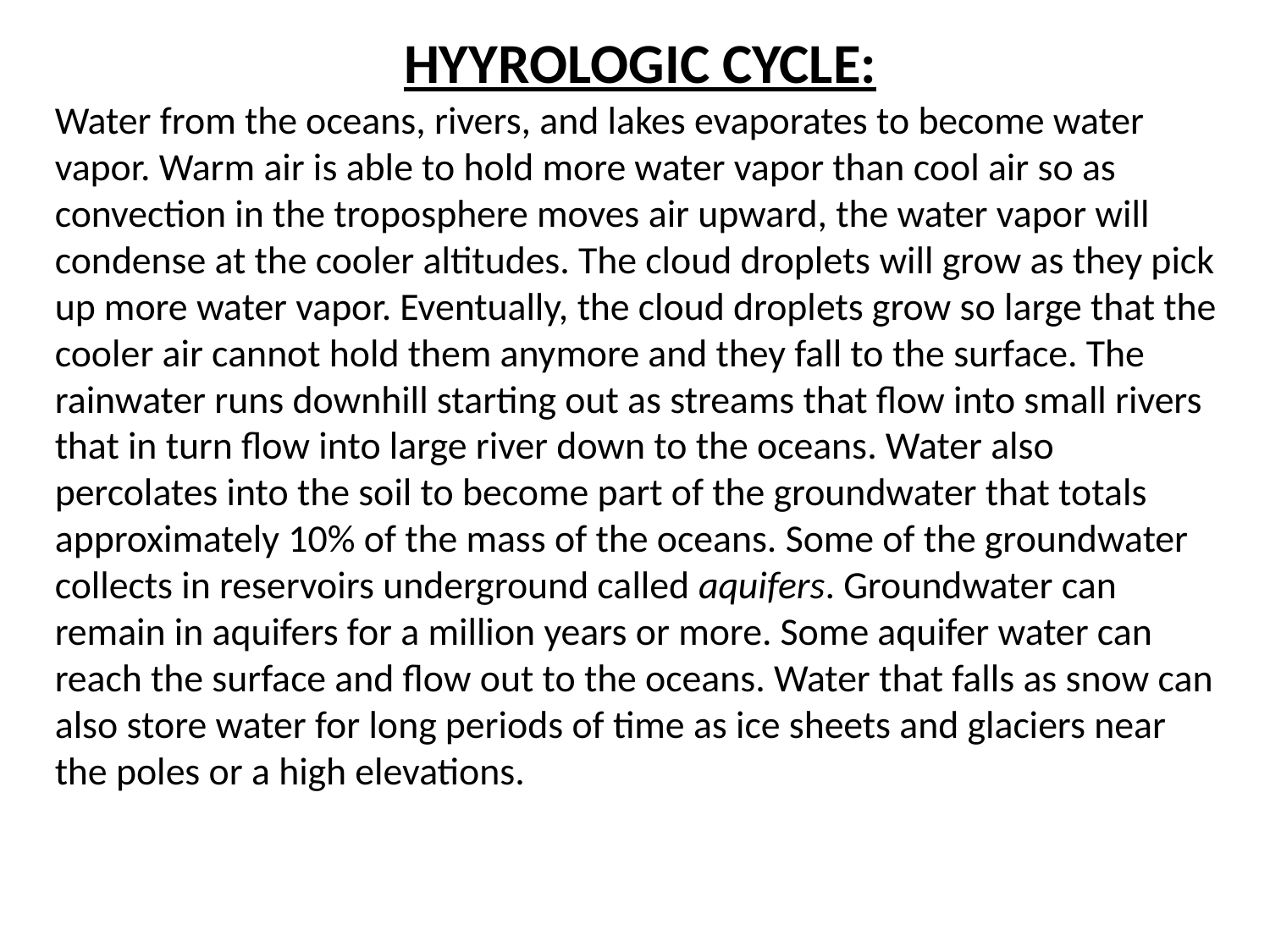

HYYROLOGIC CYCLE:
Water from the oceans, rivers, and lakes evaporates to become water vapor. Warm air is able to hold more water vapor than cool air so as convection in the troposphere moves air upward, the water vapor will condense at the cooler altitudes. The cloud droplets will grow as they pick up more water vapor. Eventually, the cloud droplets grow so large that the cooler air cannot hold them anymore and they fall to the surface. The rainwater runs downhill starting out as streams that flow into small rivers that in turn flow into large river down to the oceans. Water also percolates into the soil to become part of the groundwater that totals approximately 10% of the mass of the oceans. Some of the groundwater collects in reservoirs underground called aquifers. Groundwater can remain in aquifers for a million years or more. Some aquifer water can reach the surface and flow out to the oceans. Water that falls as snow can also store water for long periods of time as ice sheets and glaciers near the poles or a high elevations.